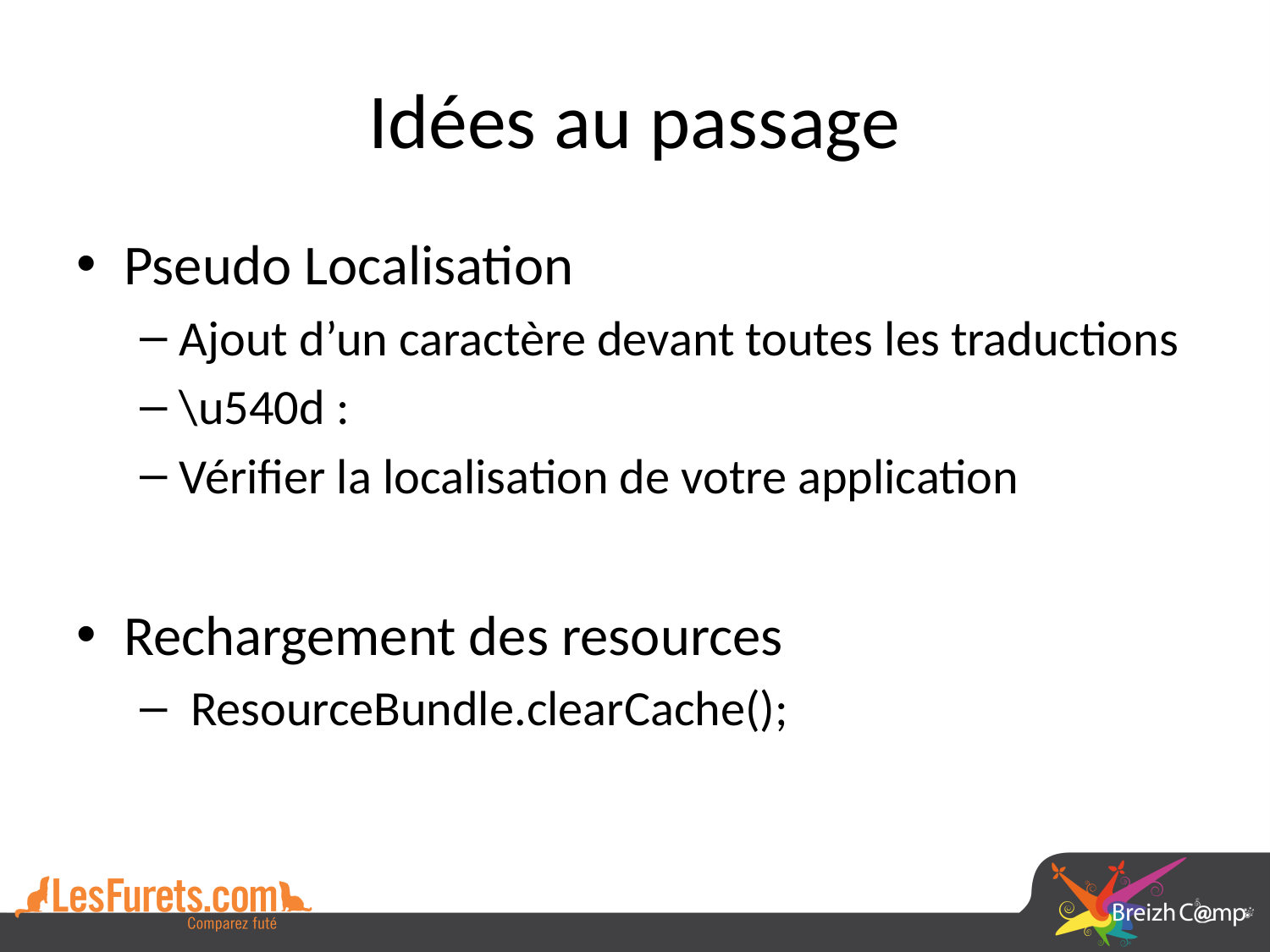

# Idées au passage
Pseudo Localisation
Ajout d’un caractère devant toutes les traductions
\u540d :
Vérifier la localisation de votre application

Rechargement des resources
 ResourceBundle.clearCache();